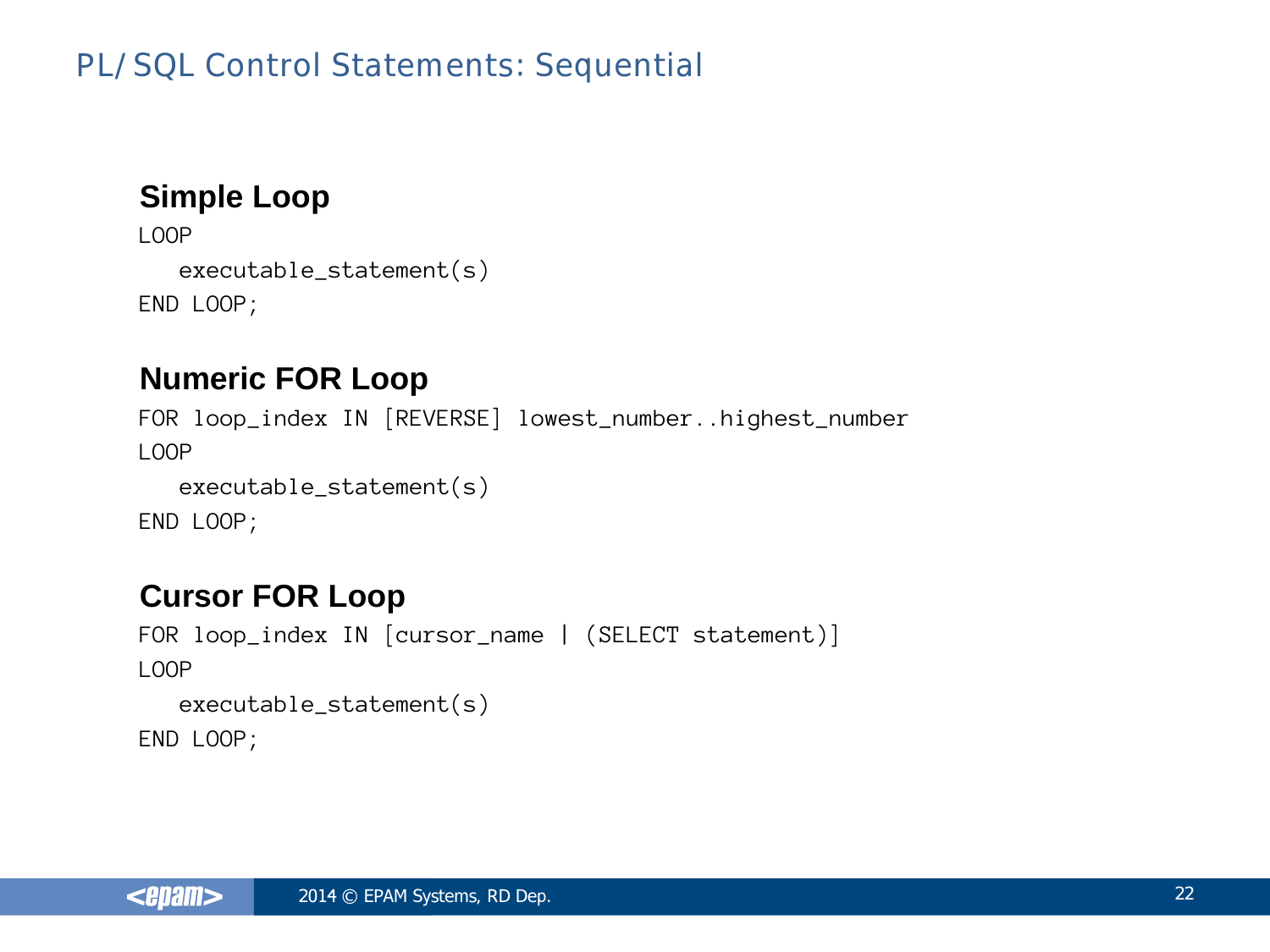

# PL/SQL Control Statements: Sequential
Simple Loop
LOOP
   executable_statement(s)
END LOOP;

Numeric FOR Loop
FOR loop_index IN [REVERSE] lowest_number..highest_number
LOOP
   executable_statement(s)
END LOOP;

Cursor FOR Loop
FOR loop_index IN [cursor_name | (SELECT statement)]
LOOP
   executable_statement(s)
END LOOP;
22
2014 © EPAM Systems, RD Dep.